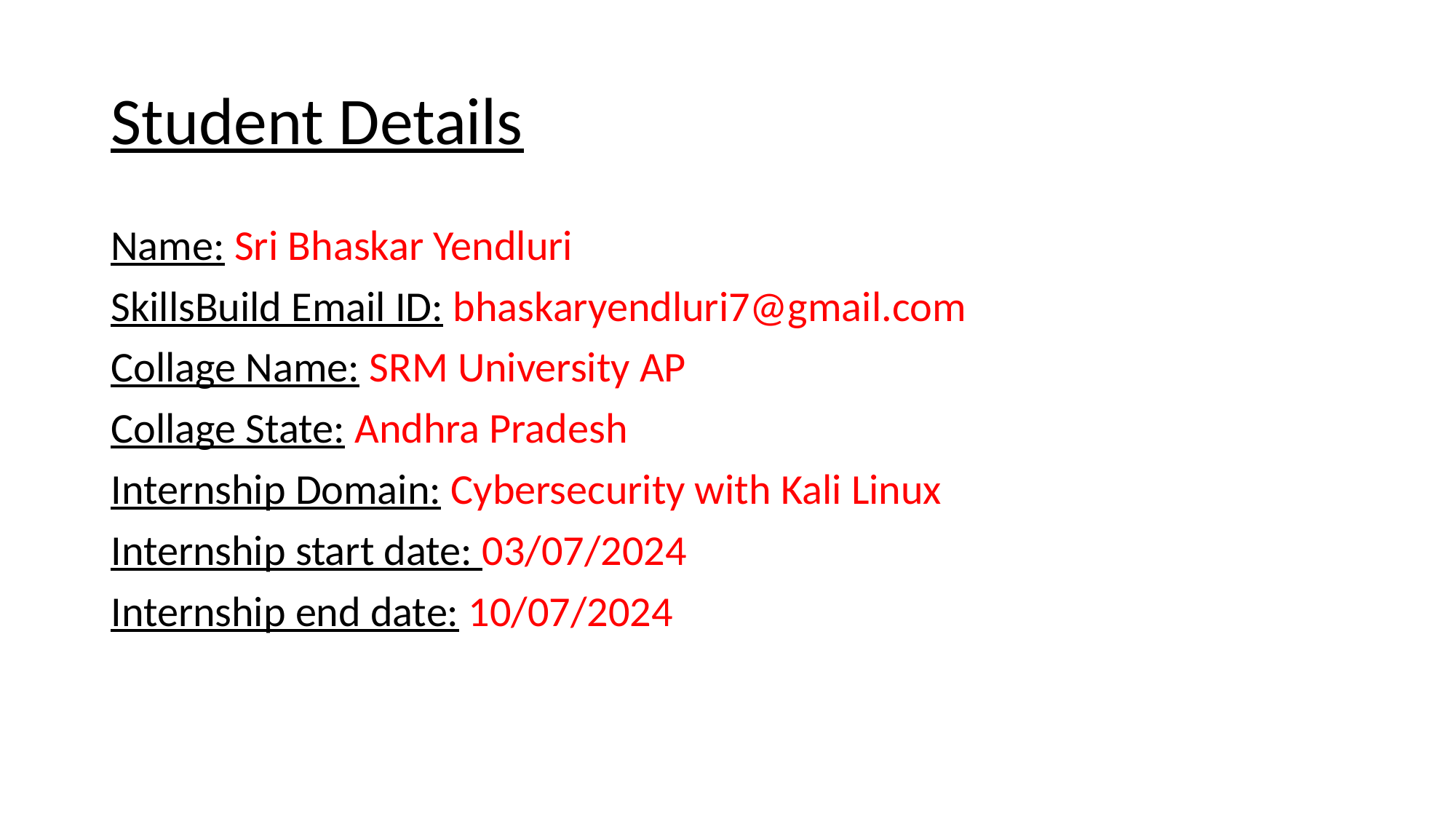

# Student Details
Name: Sri Bhaskar Yendluri
SkillsBuild Email ID: bhaskaryendluri7@gmail.com
Collage Name: SRM University AP
Collage State: Andhra Pradesh
Internship Domain: Cybersecurity with Kali Linux
Internship start date: 03/07/2024
Internship end date: 10/07/2024